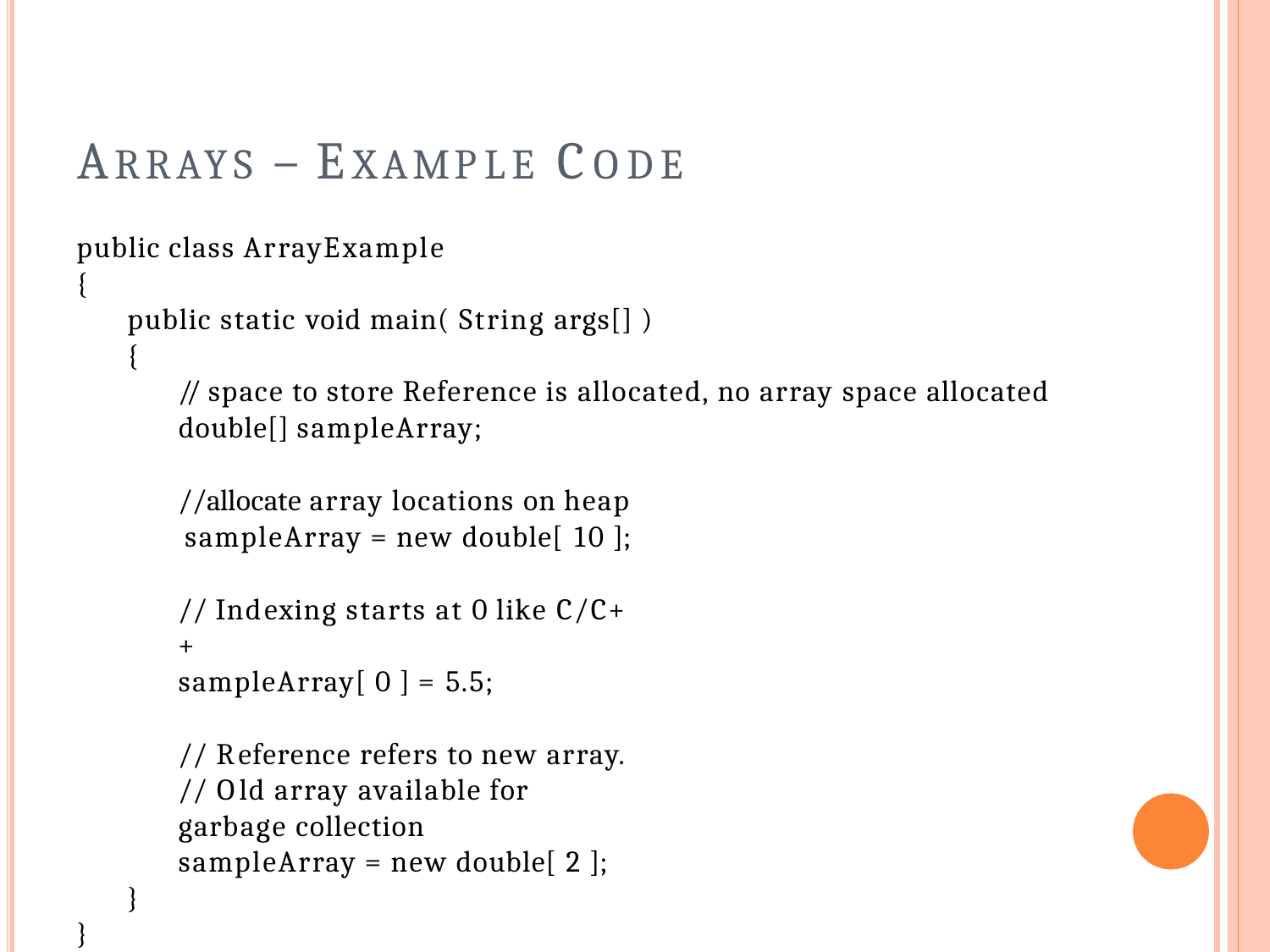

# ARRAYS – EXAMPLE CODE
public class ArrayExample
{
public static void main( String args[] )
{
// space to store Reference is allocated, no array space allocated
double[] sampleArray;

//allocate array locations on heap  sampleArray = new double[ 10 ];

// Indexing starts at 0 like C/C++
sampleArray[ 0 ] = 5.5;

// Reference refers to new array.
// Old array available for garbage collection
sampleArray = new double[ 2 ];
}
}